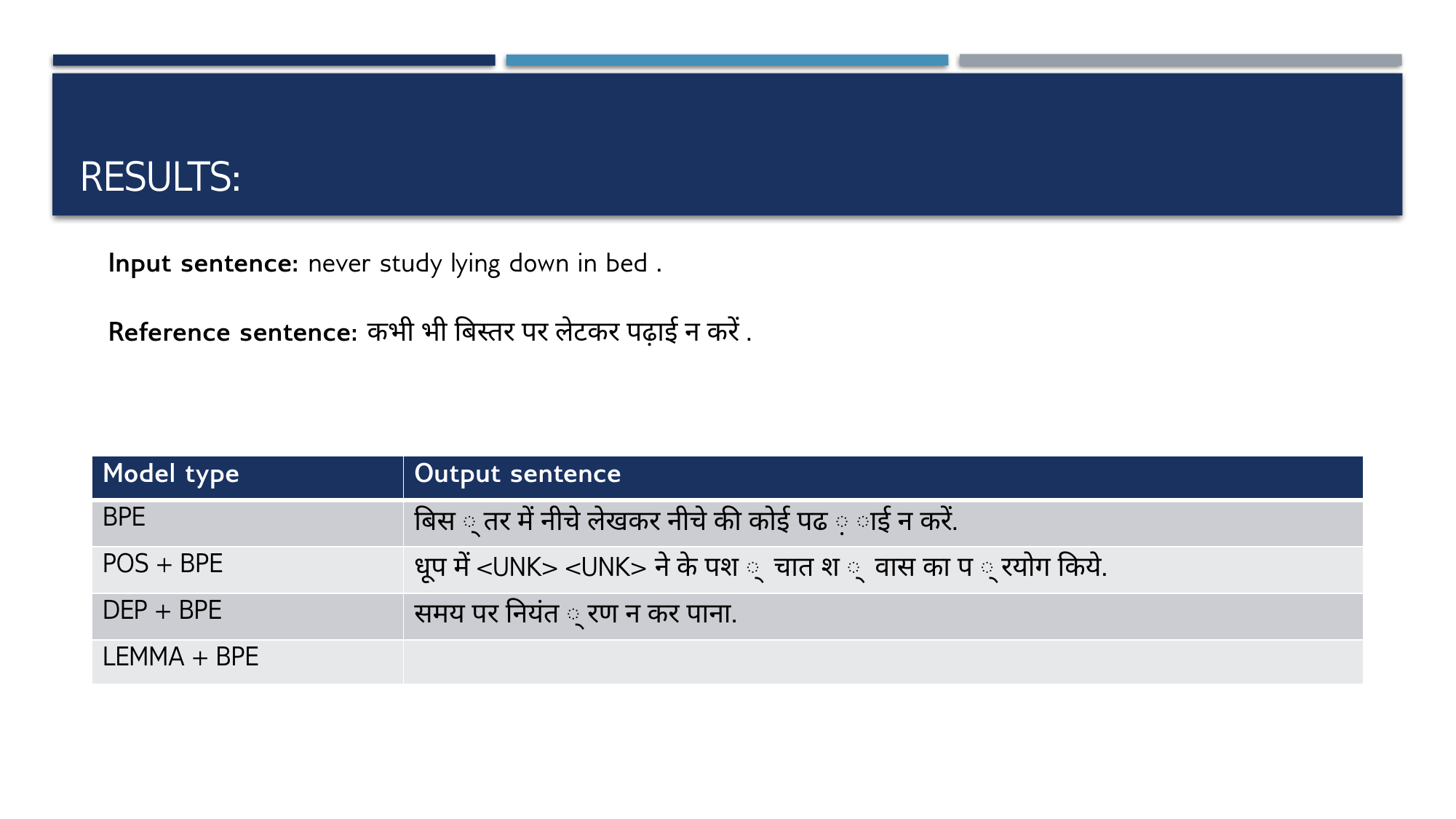

# Results:
Input sentence: never study lying down in bed .

Reference sentence: कभी भी बिस्तर पर लेटकर पढ़ाई न करें .
| Model type | Output sentence |
| --- | --- |
| BPE | बिस ् तर में नीचे लेखकर नीचे की कोई पढ ़ ाई न करें. |
| POS + BPE | धूप में <UNK> <UNK> ने के पश ् ‍ चात श ् ‍ वास का प ् रयोग किये. |
| DEP + BPE | समय पर नियंत ् रण न कर पाना. |
| LEMMA + BPE |  |